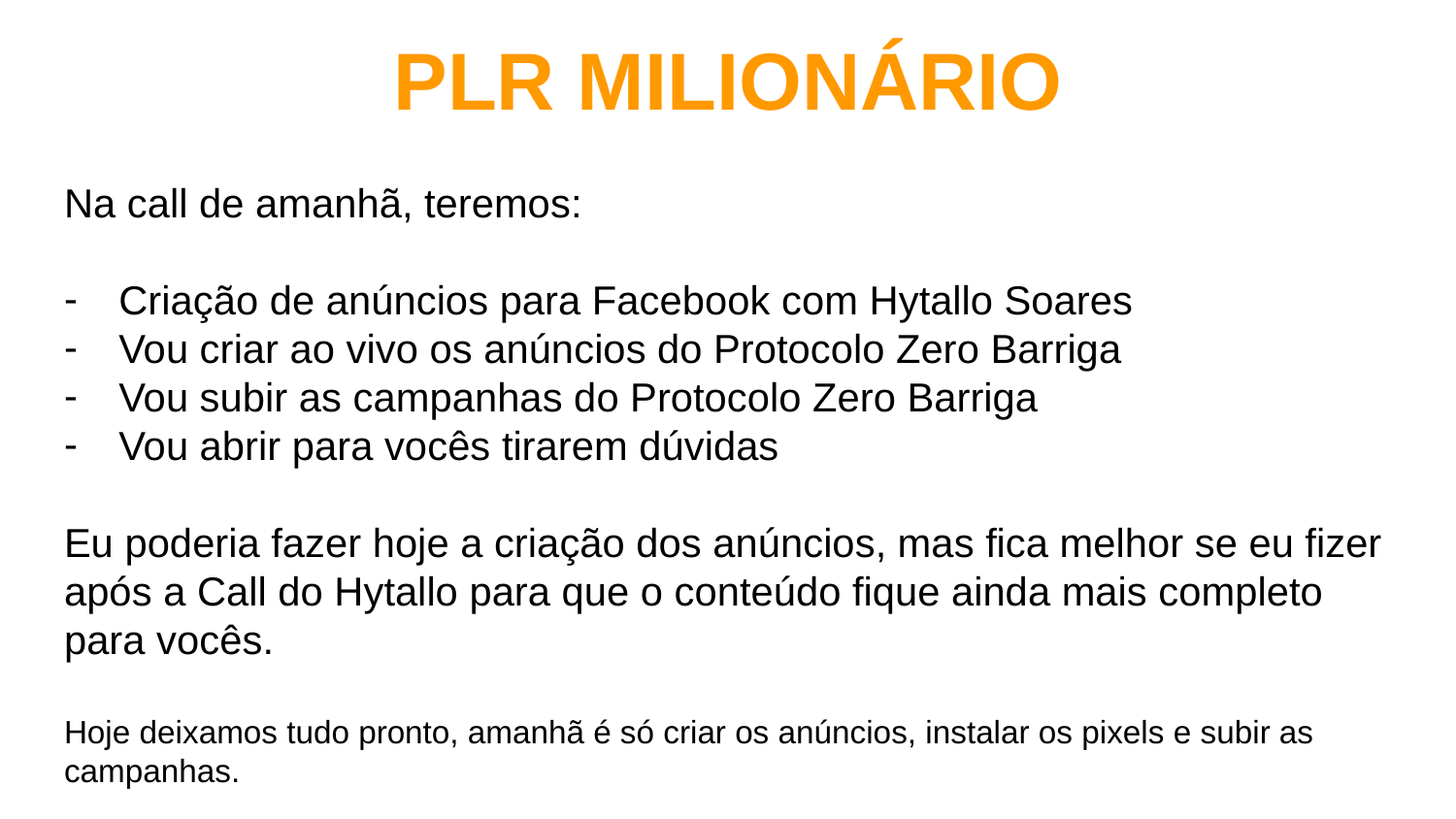

PLR MILIONÁRIO
Na call de amanhã, teremos:

Criação de anúncios para Facebook com Hytallo Soares
Vou criar ao vivo os anúncios do Protocolo Zero Barriga
Vou subir as campanhas do Protocolo Zero Barriga
Vou abrir para vocês tirarem dúvidas

Eu poderia fazer hoje a criação dos anúncios, mas fica melhor se eu fizer após a Call do Hytallo para que o conteúdo fique ainda mais completo para vocês.

Hoje deixamos tudo pronto, amanhã é só criar os anúncios, instalar os pixels e subir as campanhas.